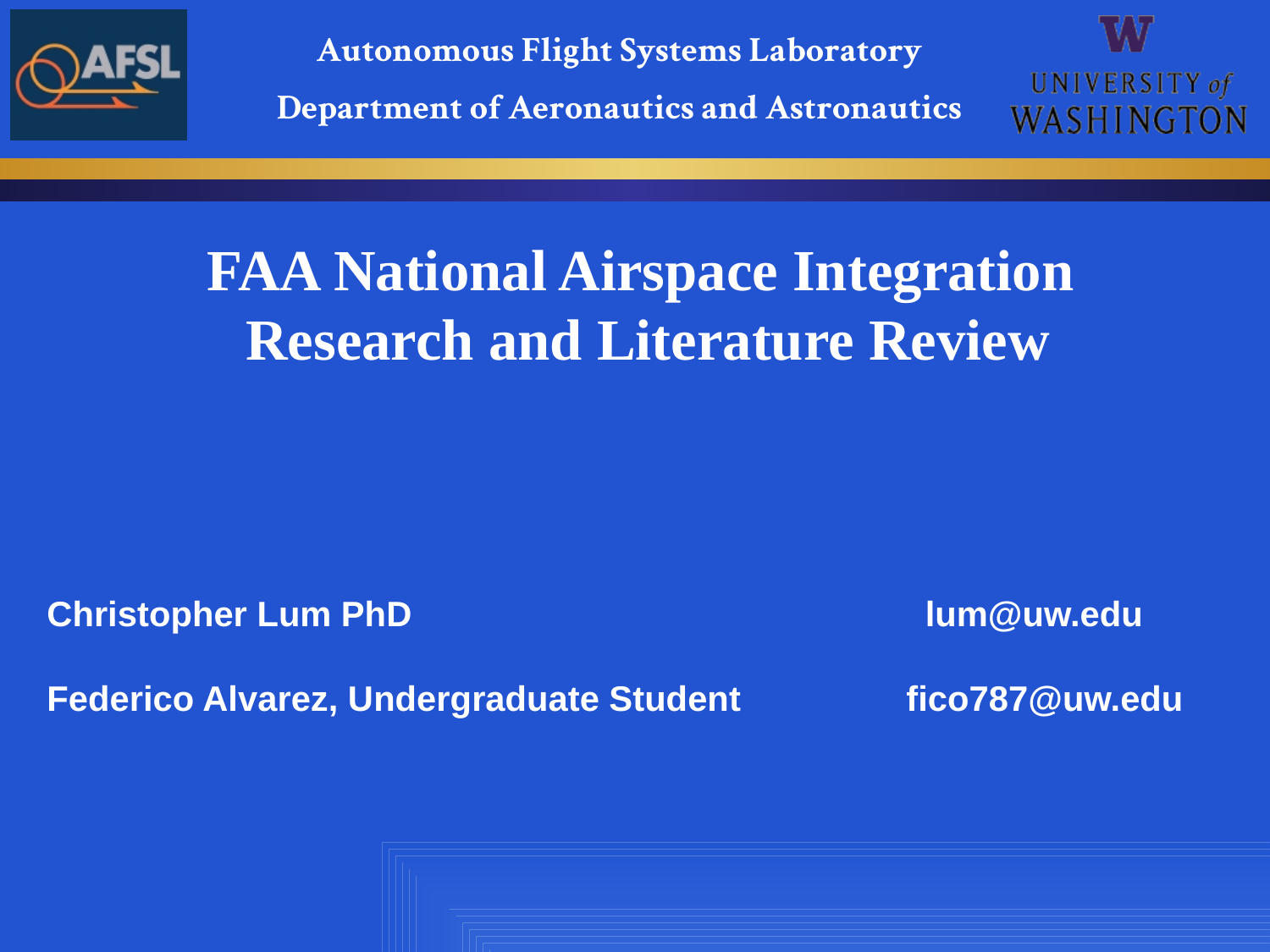

# FAA National Airspace Integration Research and Literature Review
Christopher Lum PhD			                         lum@uw.edu
Federico Alvarez, Undergraduate Student                 fico787@uw.edu